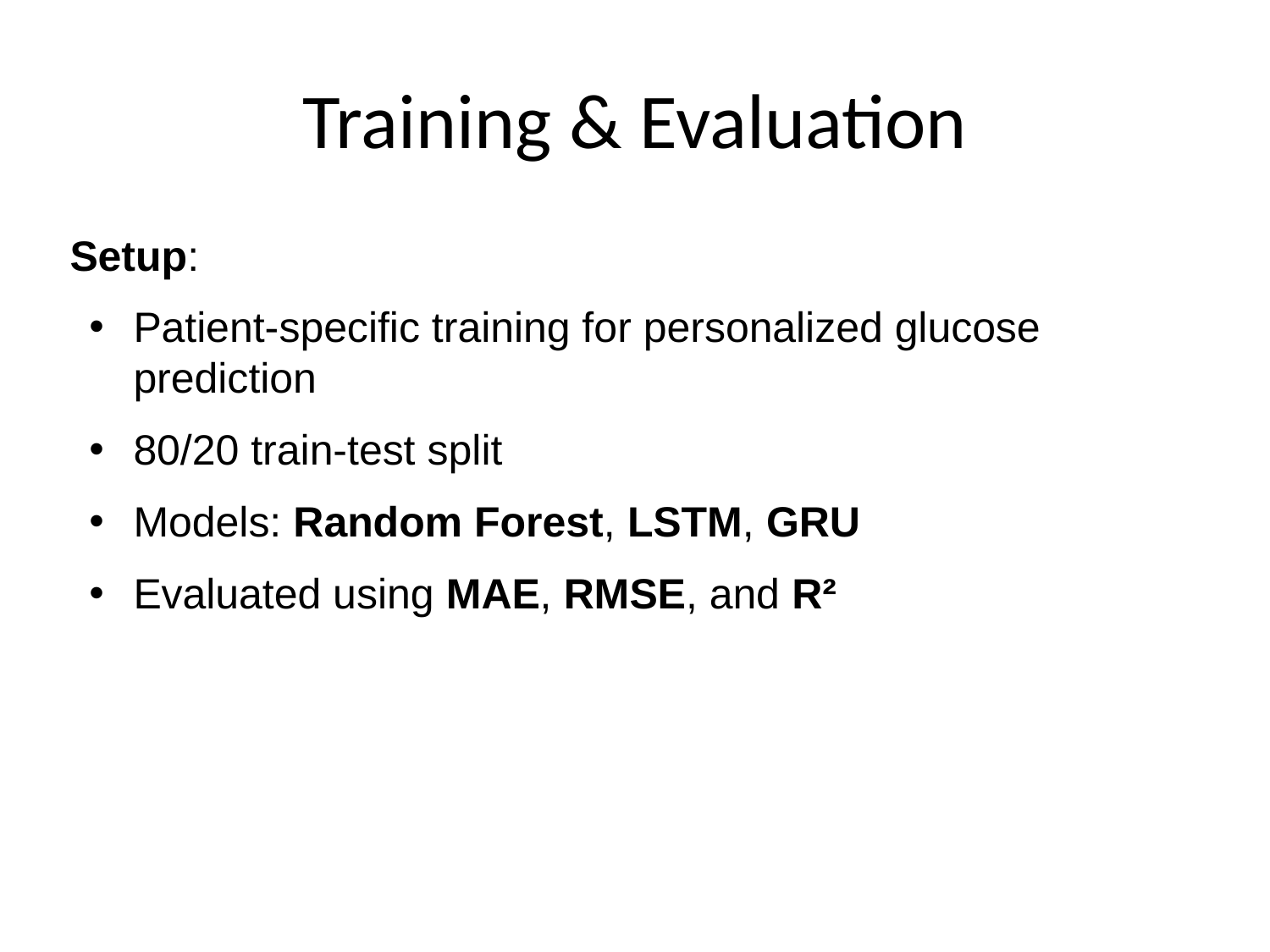

# Training & Evaluation
Setup:
Patient-specific training for personalized glucose prediction
80/20 train-test split
Models: Random Forest, LSTM, GRU
Evaluated using MAE, RMSE, and R²